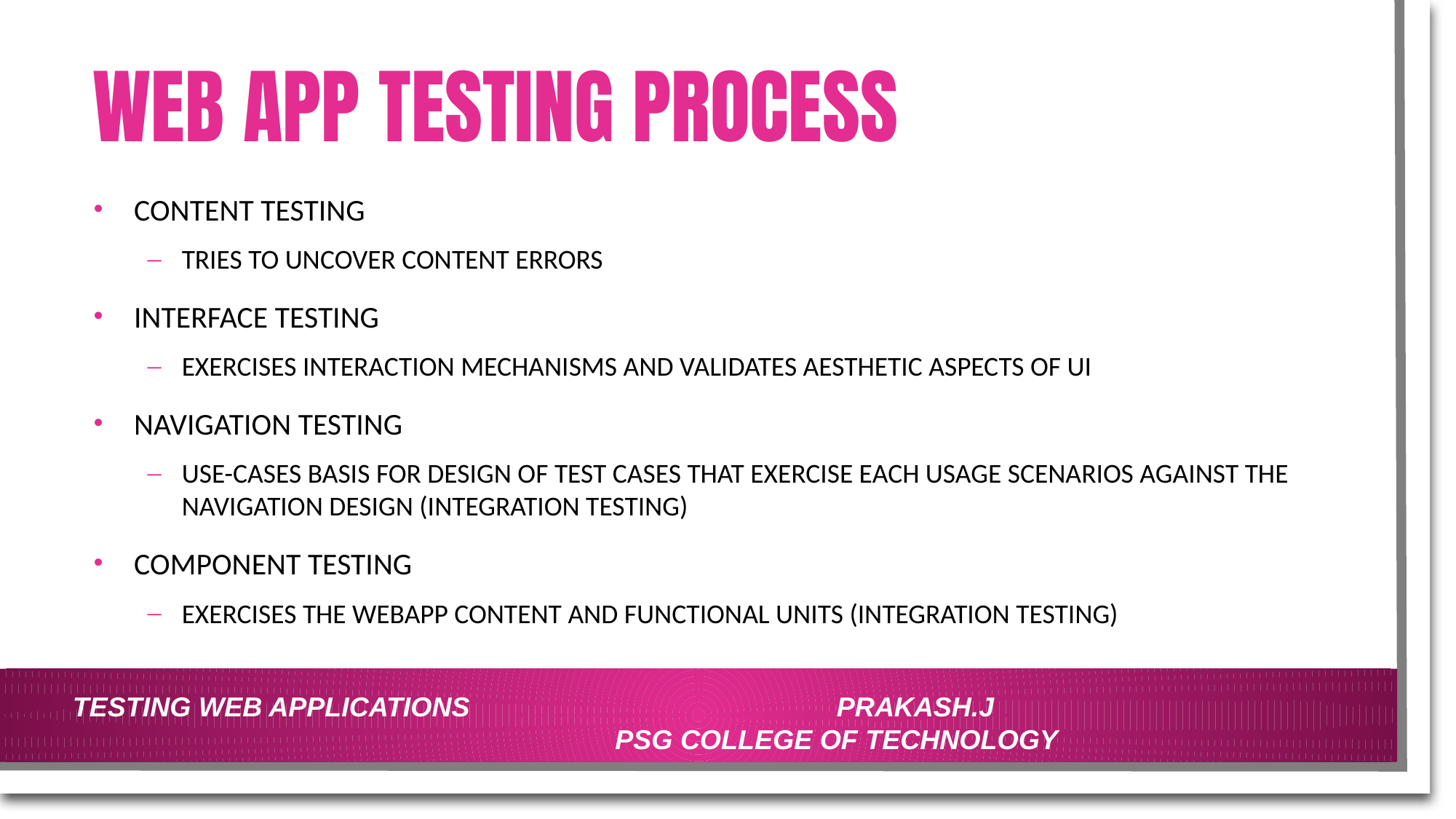

# WEB APP TESTING PROCESS
CONTENT TESTING
TRIES TO UNCOVER CONTENT ERRORS
INTERFACE TESTING
EXERCISES INTERACTION MECHANISMS AND VALIDATES AESTHETIC ASPECTS OF UI
NAVIGATION TESTING
USE-CASES BASIS FOR DESIGN OF TEST CASES THAT EXERCISE EACH USAGE SCENARIOS AGAINST THE NAVIGATION DESIGN (INTEGRATION TESTING)
COMPONENT TESTING
EXERCISES THE WEBAPP CONTENT AND FUNCTIONAL UNITS (INTEGRATION TESTING)
TESTING WEB APPLICATIONS				PRAKASH.J						PSG COLLEGE OF TECHNOLOGY